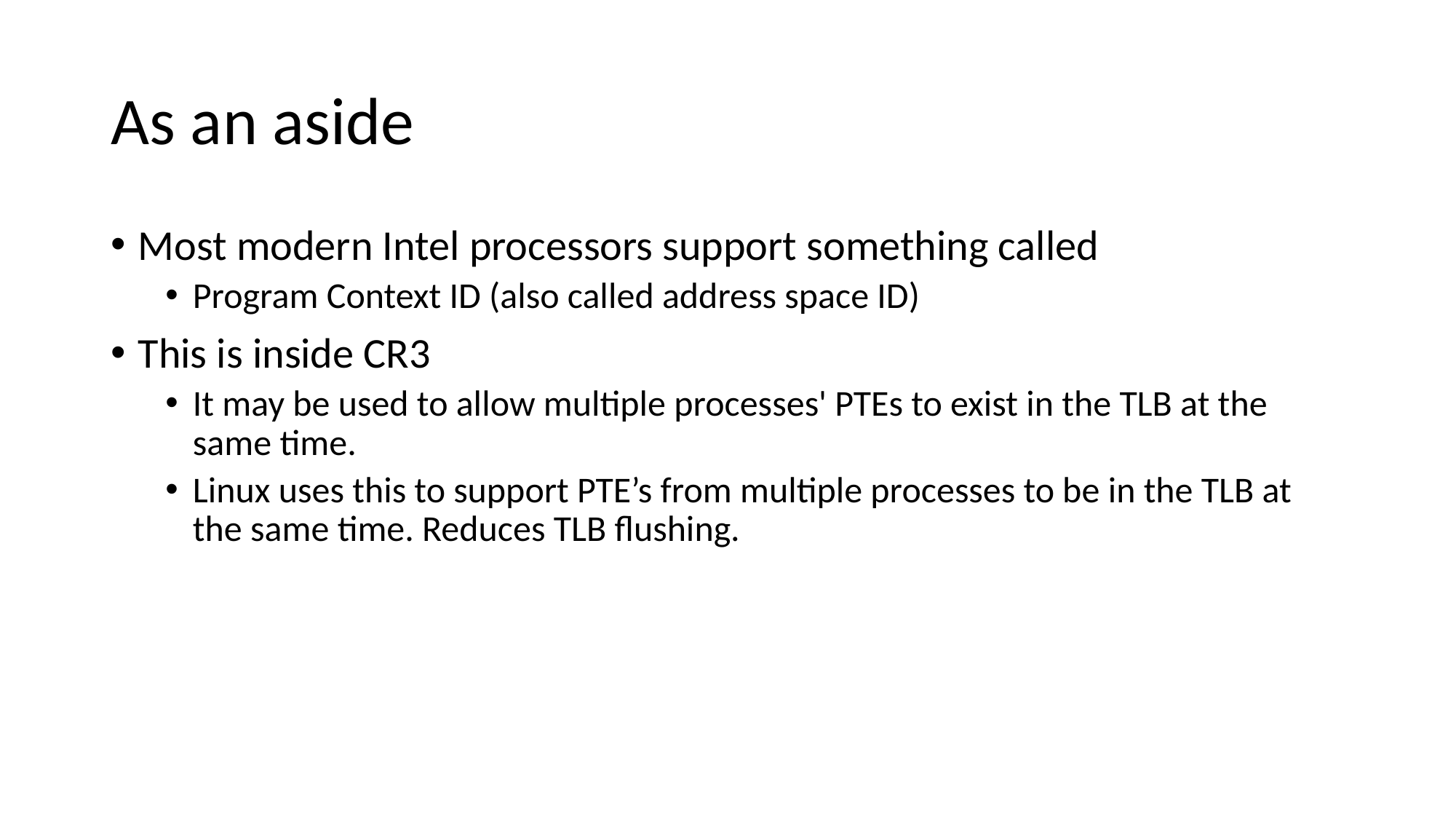

# As an aside
Most modern Intel processors support something called
Program Context ID (also called address space ID)
This is inside CR3
It may be used to allow multiple processes' PTEs to exist in the TLB at the same time.
Linux uses this to support PTE’s from multiple processes to be in the TLB at the same time. Reduces TLB flushing.